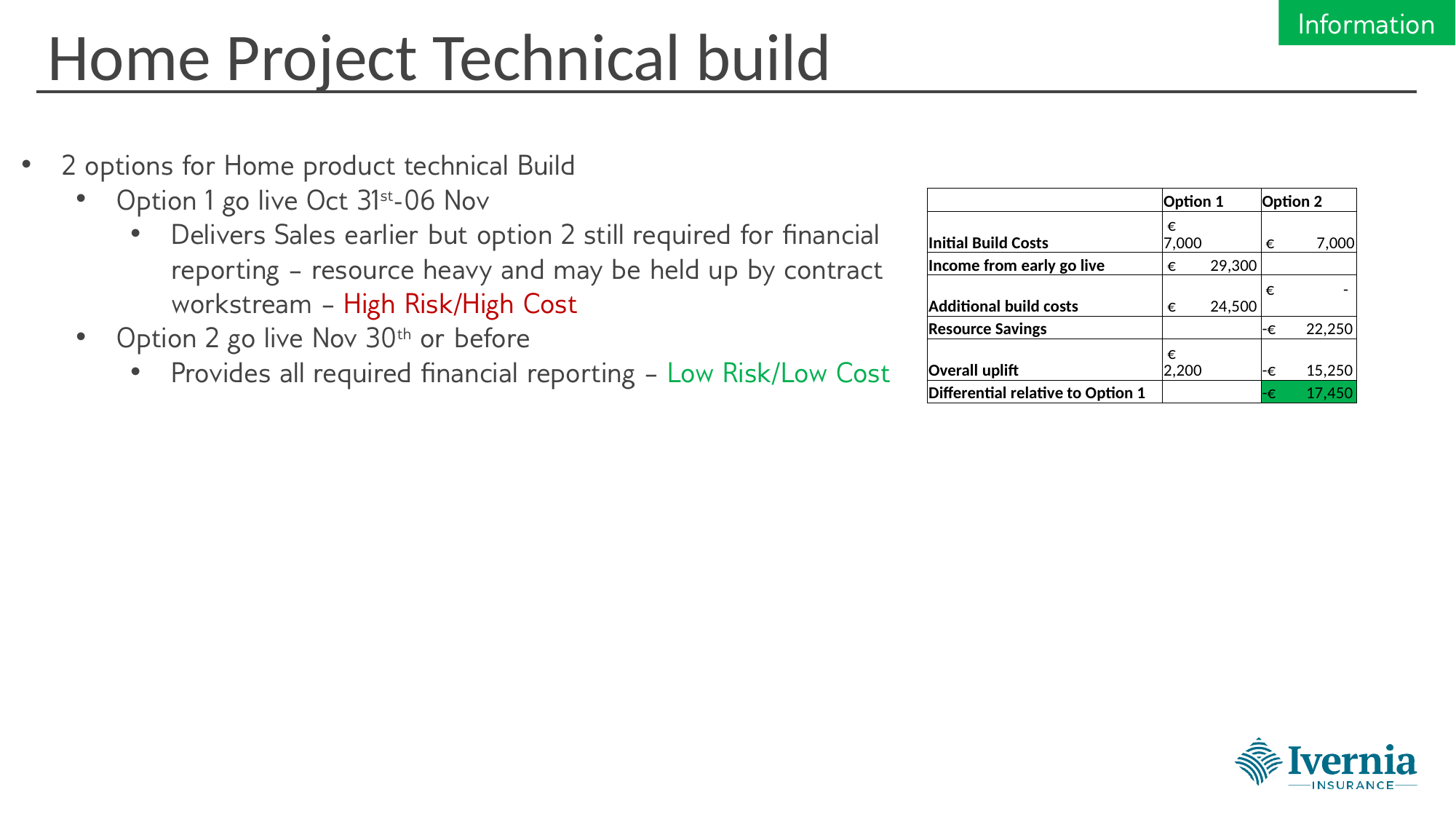

Information
# Home Project Technical build
2 options for Home product technical Build
Option 1 go live Oct 31st-06 Nov
Delivers Sales earlier but option 2 still required for financial reporting – resource heavy and may be held up by contract workstream – High Risk/High Cost
Option 2 go live Nov 30th or before
Provides all required financial reporting – Low Risk/Low Cost
|  | Option 1 | Option 2 |
| --- | --- | --- |
| Initial Build Costs | € 7,000 | € 7,000 |
| Income from early go live | € 29,300 |  |
| Additional build costs | € 24,500 | € - |
| Resource Savings |  | -€ 22,250 |
| Overall uplift | € 2,200 | -€ 15,250 |
| Differential relative to Option 1 |  | -€ 17,450 |